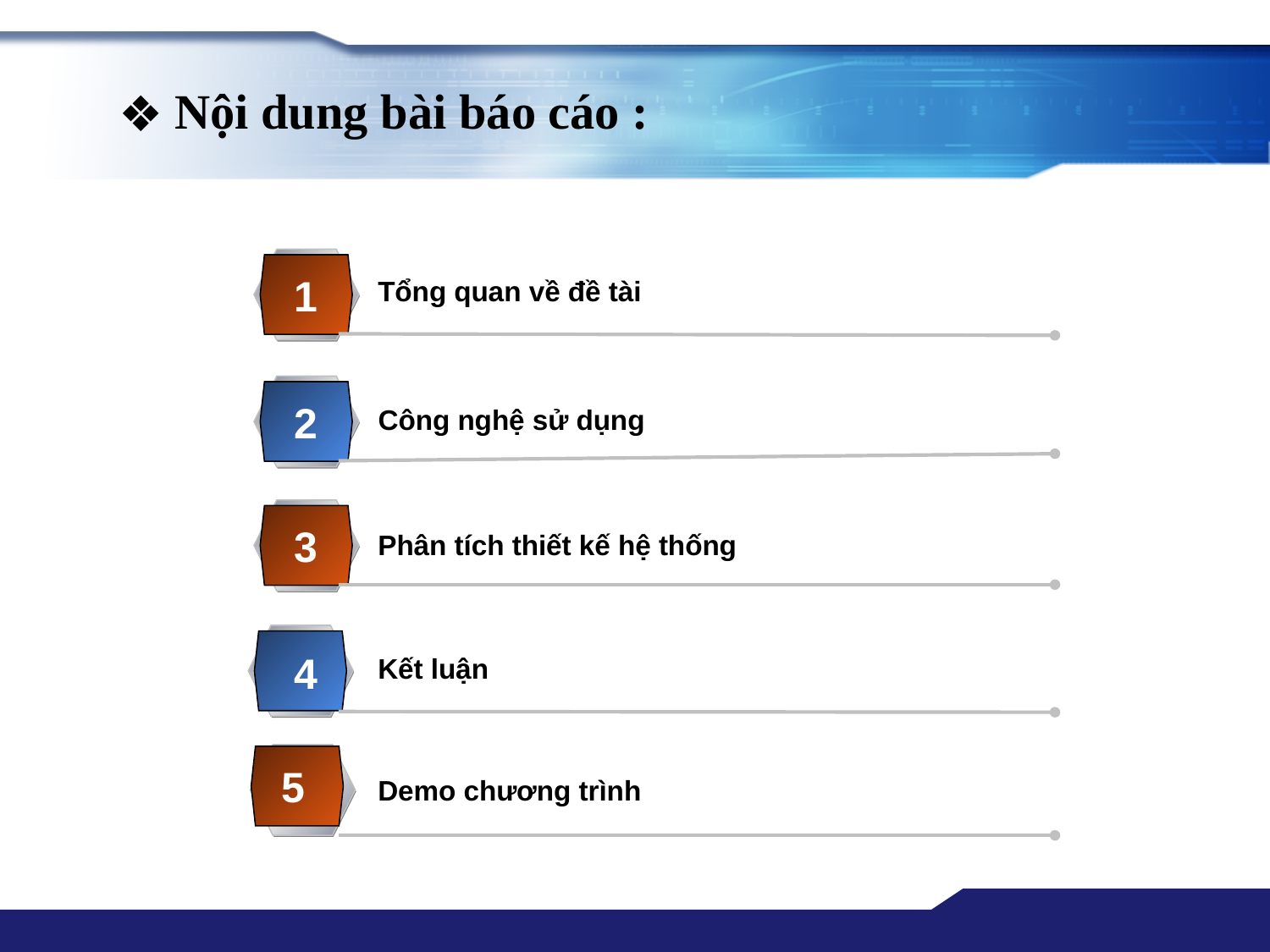

# Nội dung bài báo cáo :

1
Tổng quan về đề tài

2
 Công nghệ sử dụng

3
Phân tích thiết kế hệ thống

4
Kết luận

 5
Demo chương trình